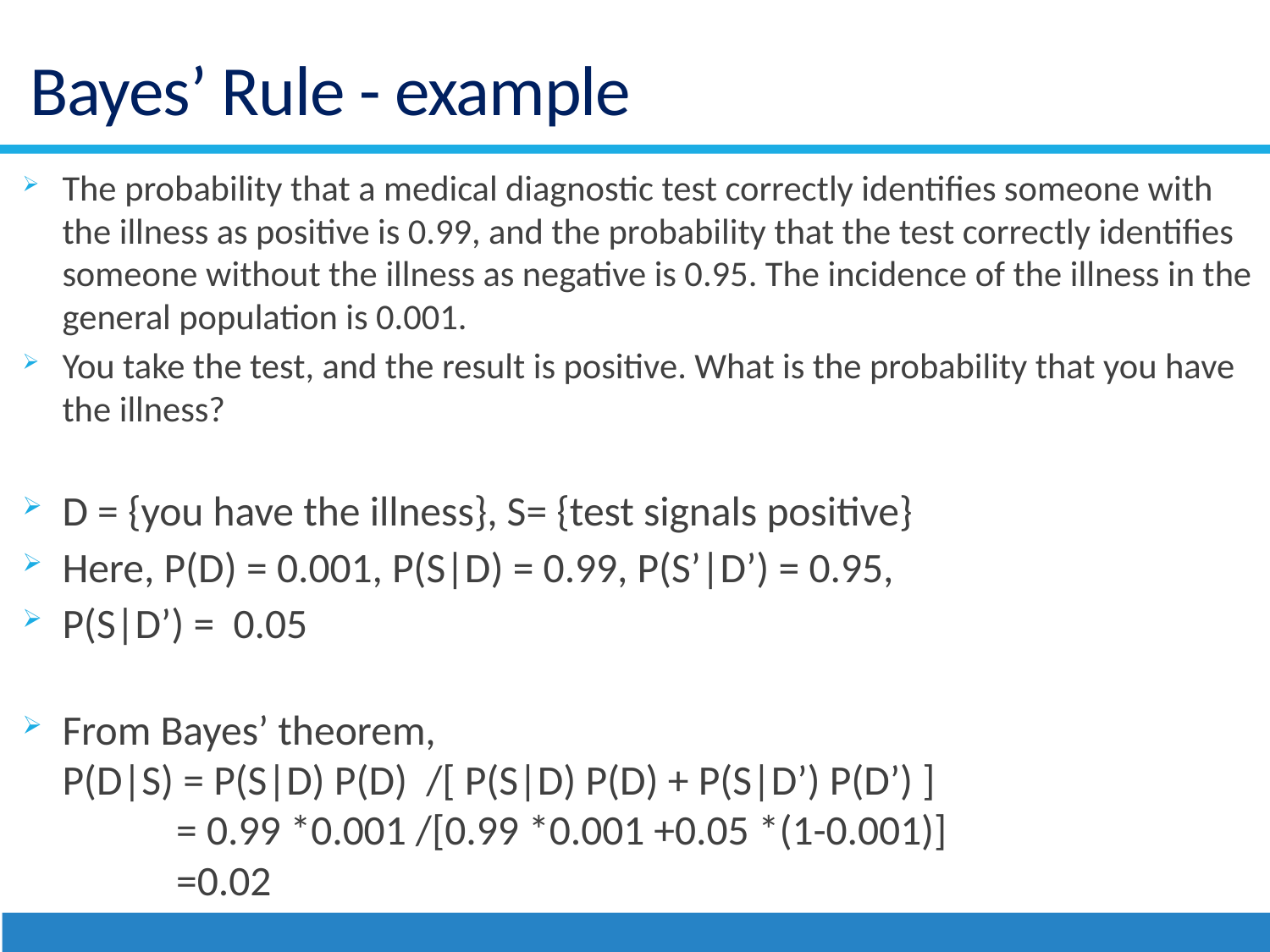

# Bayes’ Rule - example
The probability that a medical diagnostic test correctly identifies someone with the illness as positive is 0.99, and the probability that the test correctly identifies someone without the illness as negative is 0.95. The incidence of the illness in the general population is 0.001.
You take the test, and the result is positive. What is the probability that you have the illness?

D = {you have the illness}, S= {test signals positive}
Here, P(D) = 0.001, P(S|D) = 0.99, P(S’|D’) = 0.95,
P(S|D’) =  0.05
From Bayes’ theorem,
P(D|S) = P(S|D) P(D)  /[ P(S|D) P(D) + P(S|D’) P(D’) ]
            = 0.99 *0.001 /[0.99 *0.001 +0.05 *(1-0.001)]
            =0.02